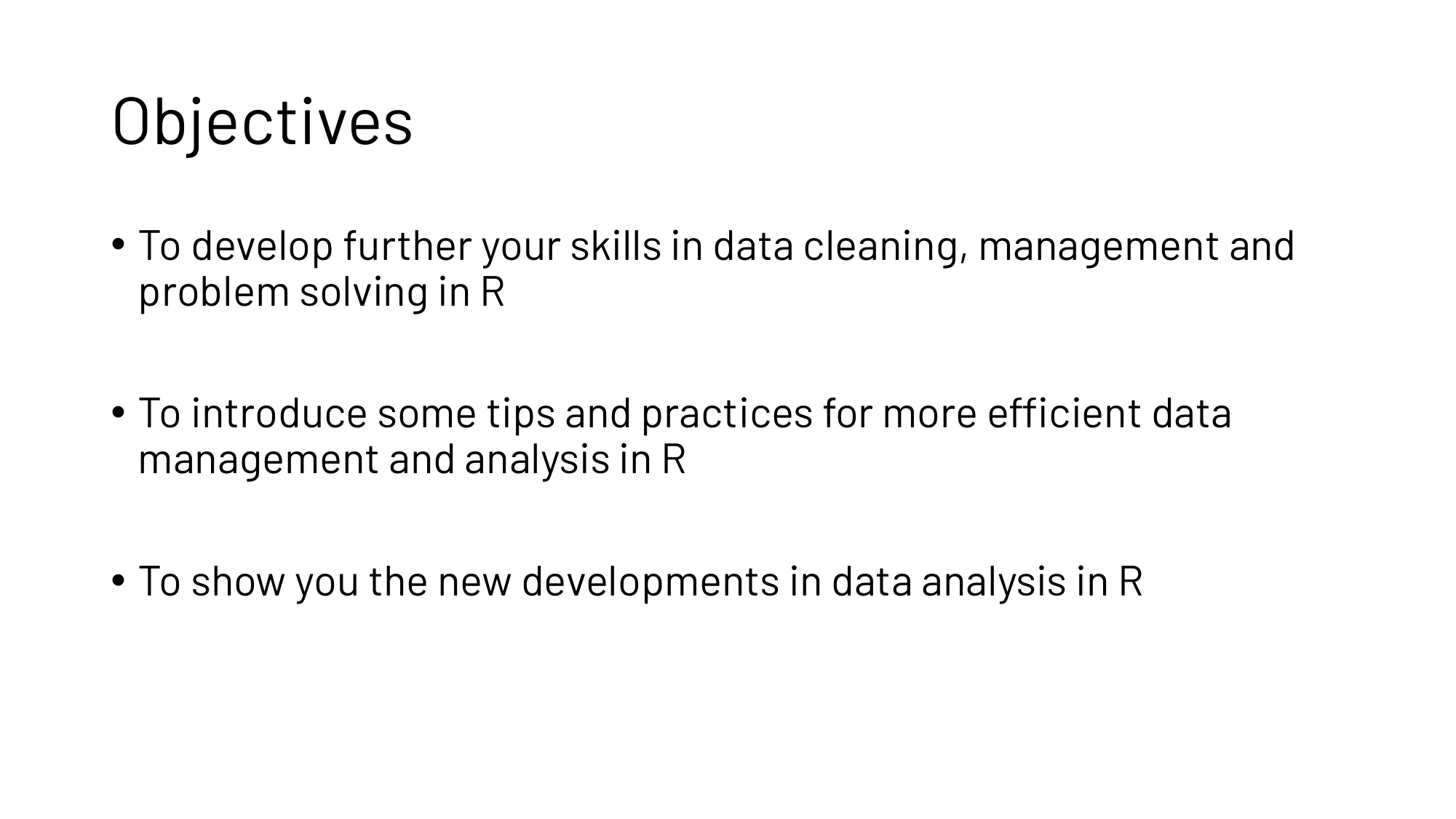

# Objectives
To develop further your skills in data cleaning, management and problem solving in R

To introduce some tips and practices for more efficient data management and analysis in R

To show you the new developments in data analysis in R